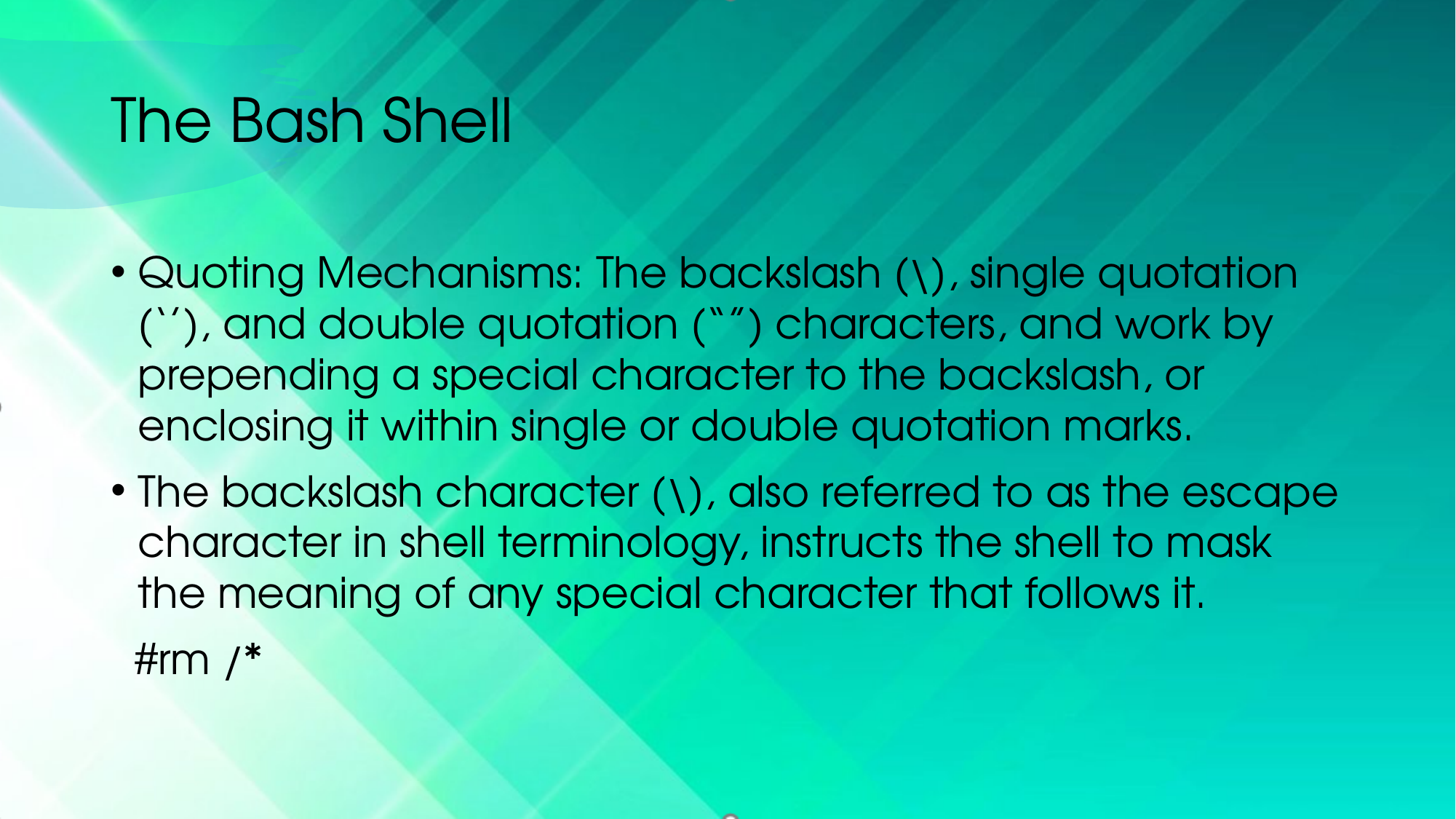

# The Bash Shell
Quoting Mechanisms: The backslash (\), single quotation (‘’), and double quotation (“”) characters, and work by prepending a special character to the backslash, or enclosing it within single or double quotation marks.
The backslash character (\), also referred to as the escape character in shell terminology, instructs the shell to mask the meaning of any special character that follows it.
  #rm /*